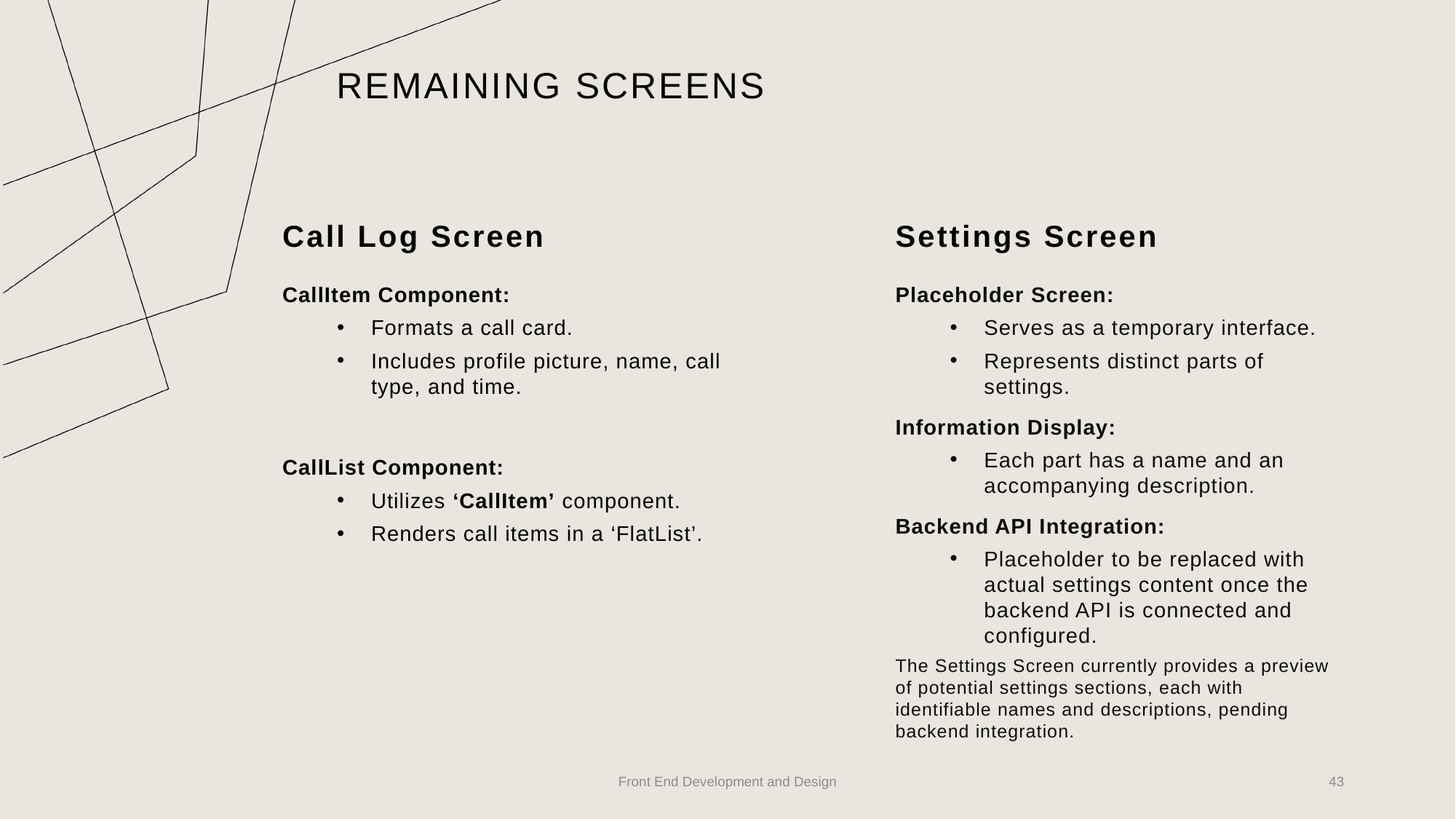

# Remaining screens
Call Log Screen
Settings Screen
Placeholder Screen:
Serves as a temporary interface.
Represents distinct parts of settings.
Information Display:
Each part has a name and an accompanying description.
Backend API Integration:
Placeholder to be replaced with actual settings content once the backend API is connected and configured.

CallItem Component:
Formats a call card.
Includes profile picture, name, call type, and time.

CallList Component:
Utilizes ‘CallItem’ component.
Renders call items in a ‘FlatList’.
The Settings Screen currently provides a preview of potential settings sections, each with identifiable names and descriptions, pending backend integration.
Front End Development and Design
43